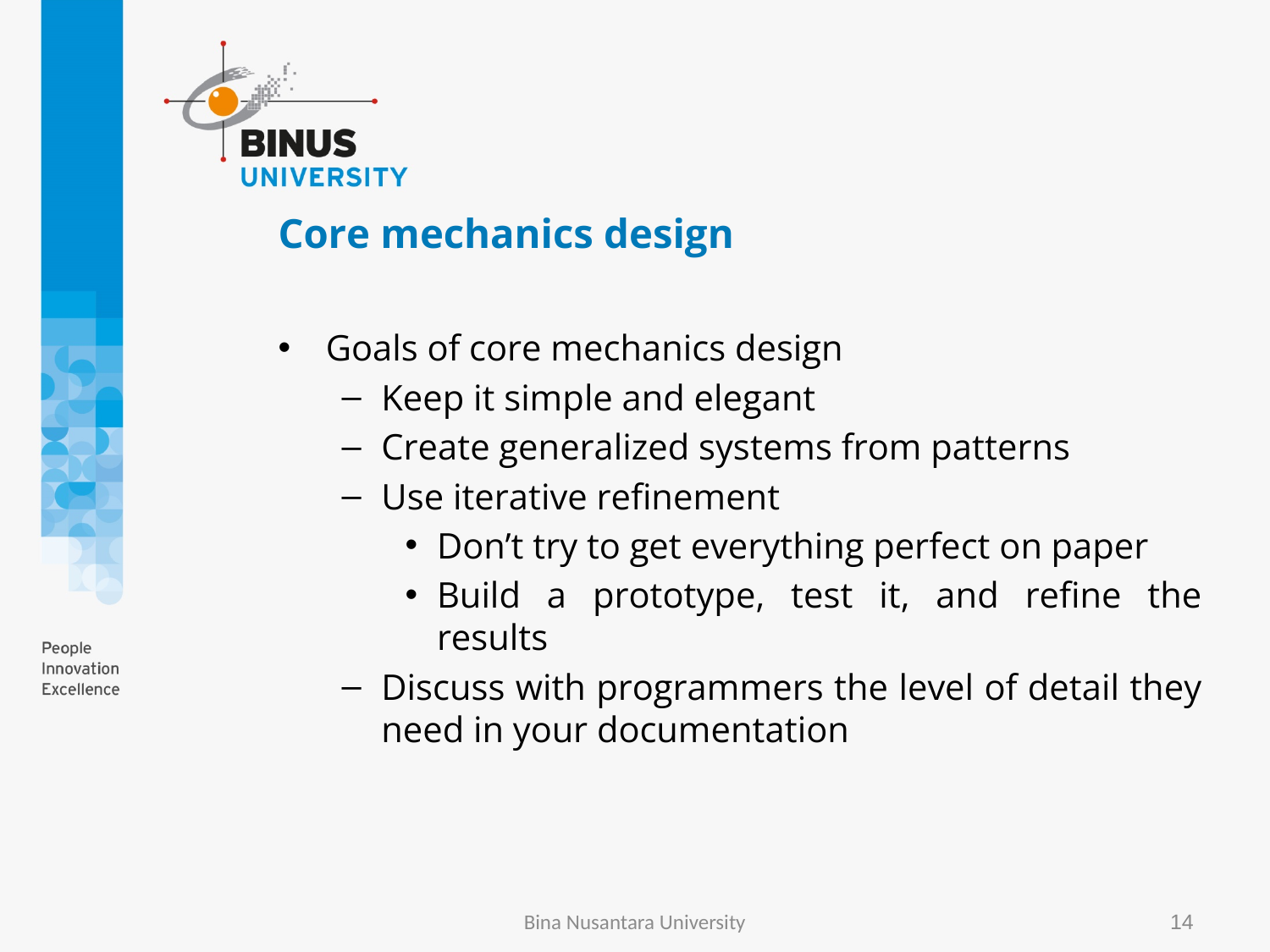

# Core mechanics design
Goals of core mechanics design
Keep it simple and elegant
Create generalized systems from patterns
Use iterative refinement
Don’t try to get everything perfect on paper
Build a prototype, test it, and refine the results
Discuss with programmers the level of detail they need in your documentation

Bina Nusantara University
14